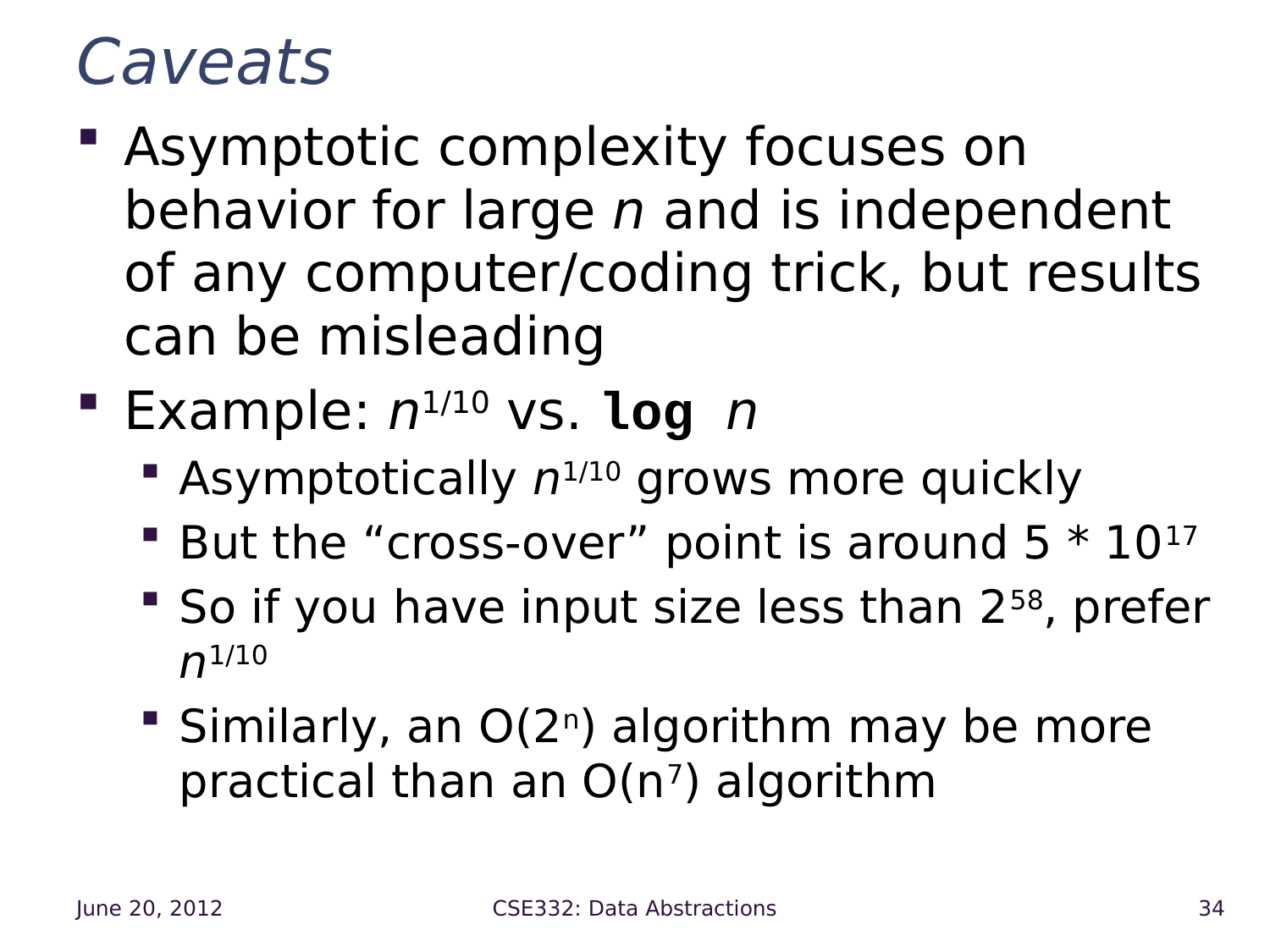

# Caveats
Asymptotic complexity focuses on behavior for large n and is independent of any computer/coding trick, but results can be misleading
Example: n1/10 vs. log n
Asymptotically n1/10 grows more quickly
But the “cross-over” point is around 5 * 1017
So if you have input size less than 258, prefer n1/10
Similarly, an O(2n) algorithm may be more practical than an O(n7) algorithm
June 20, 2012
CSE332: Data Abstractions
34